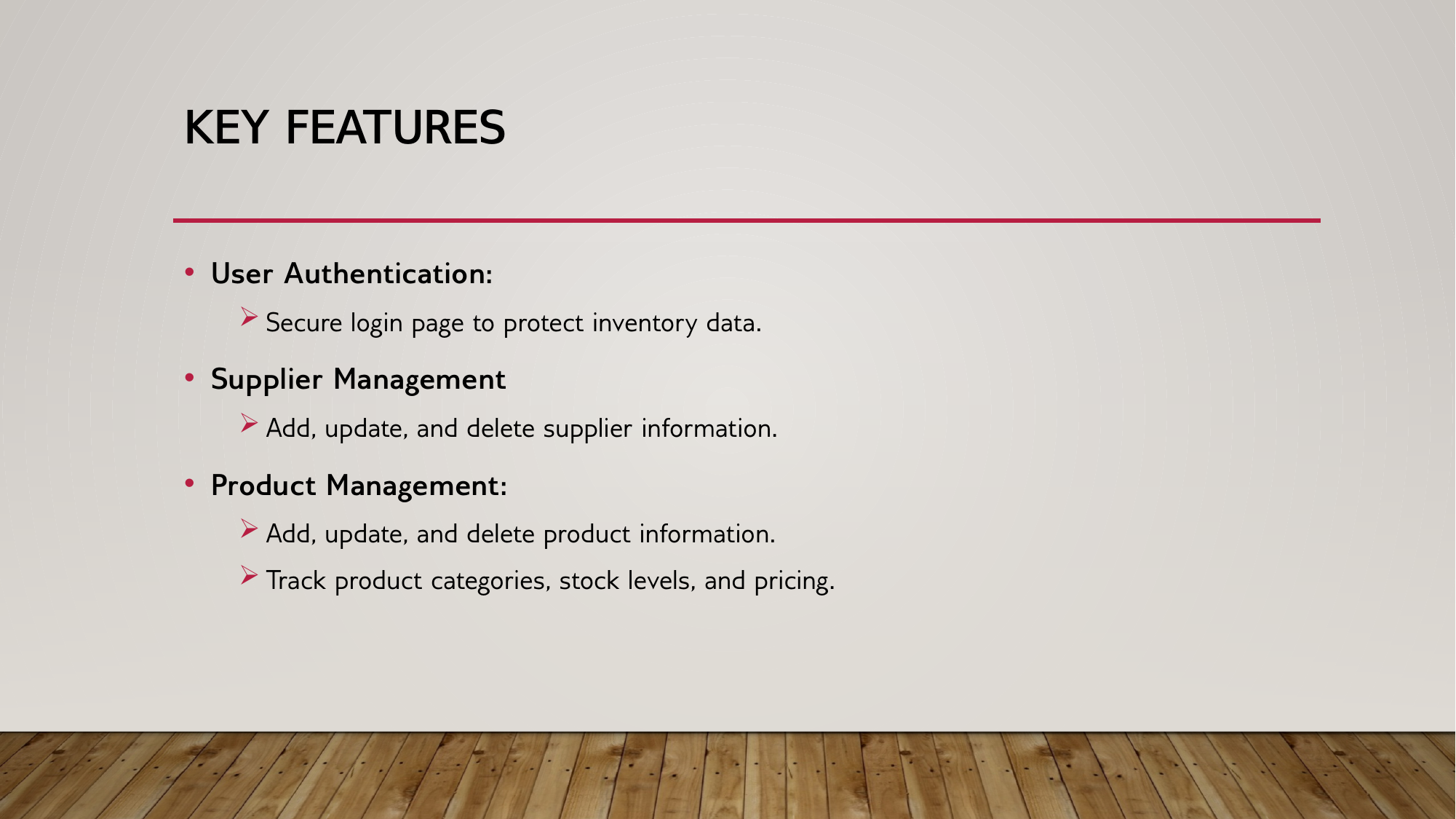

# Key Features
User Authentication:
Secure login page to protect inventory data.
Supplier Management
Add, update, and delete supplier information.
Product Management:
Add, update, and delete product information.
Track product categories, stock levels, and pricing.